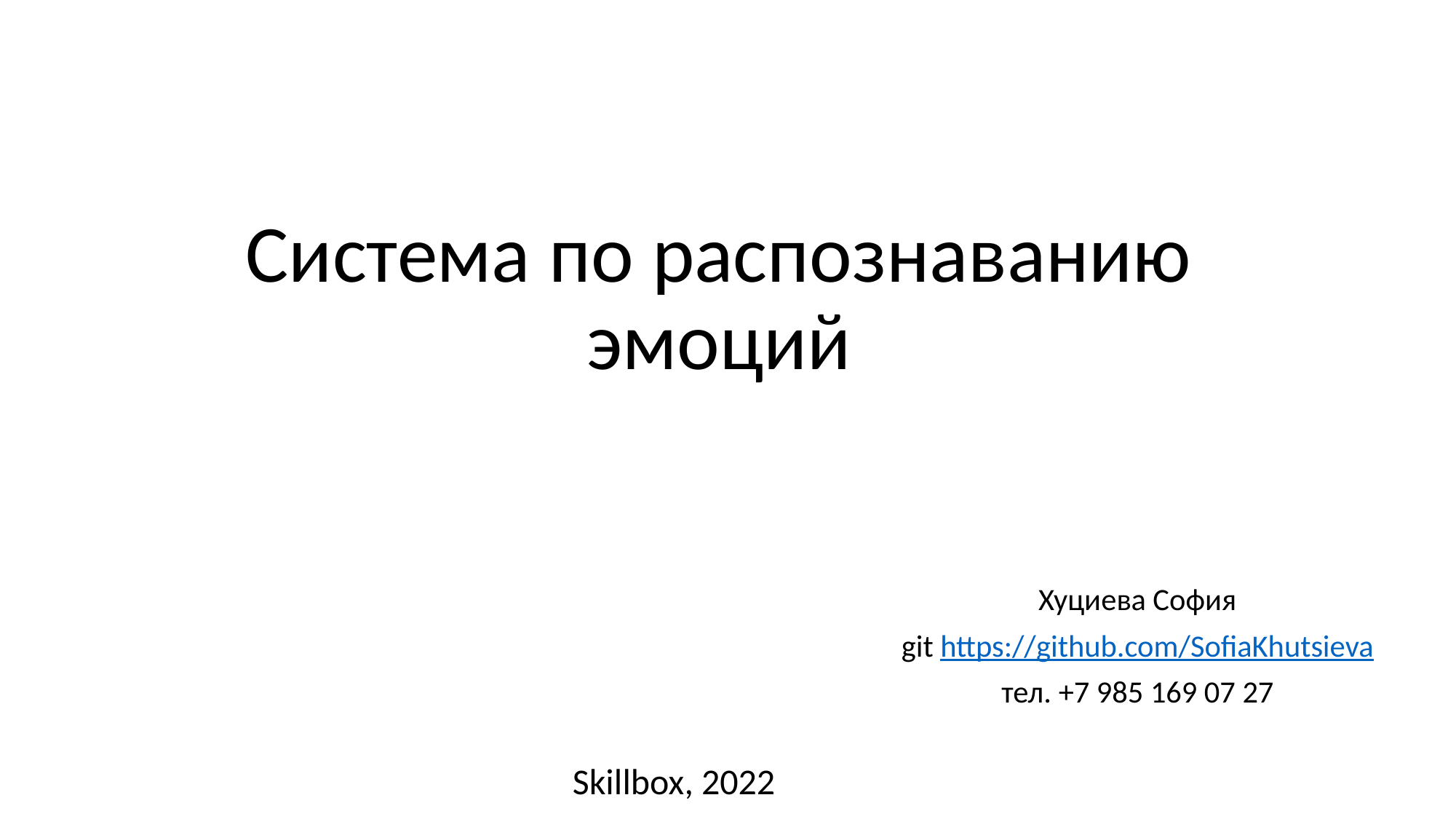

# Система по распознаванию эмоций
Хуциева София
git https://github.com/SofiaKhutsieva
тел. +7 985 169 07 27
Skillbox, 2022